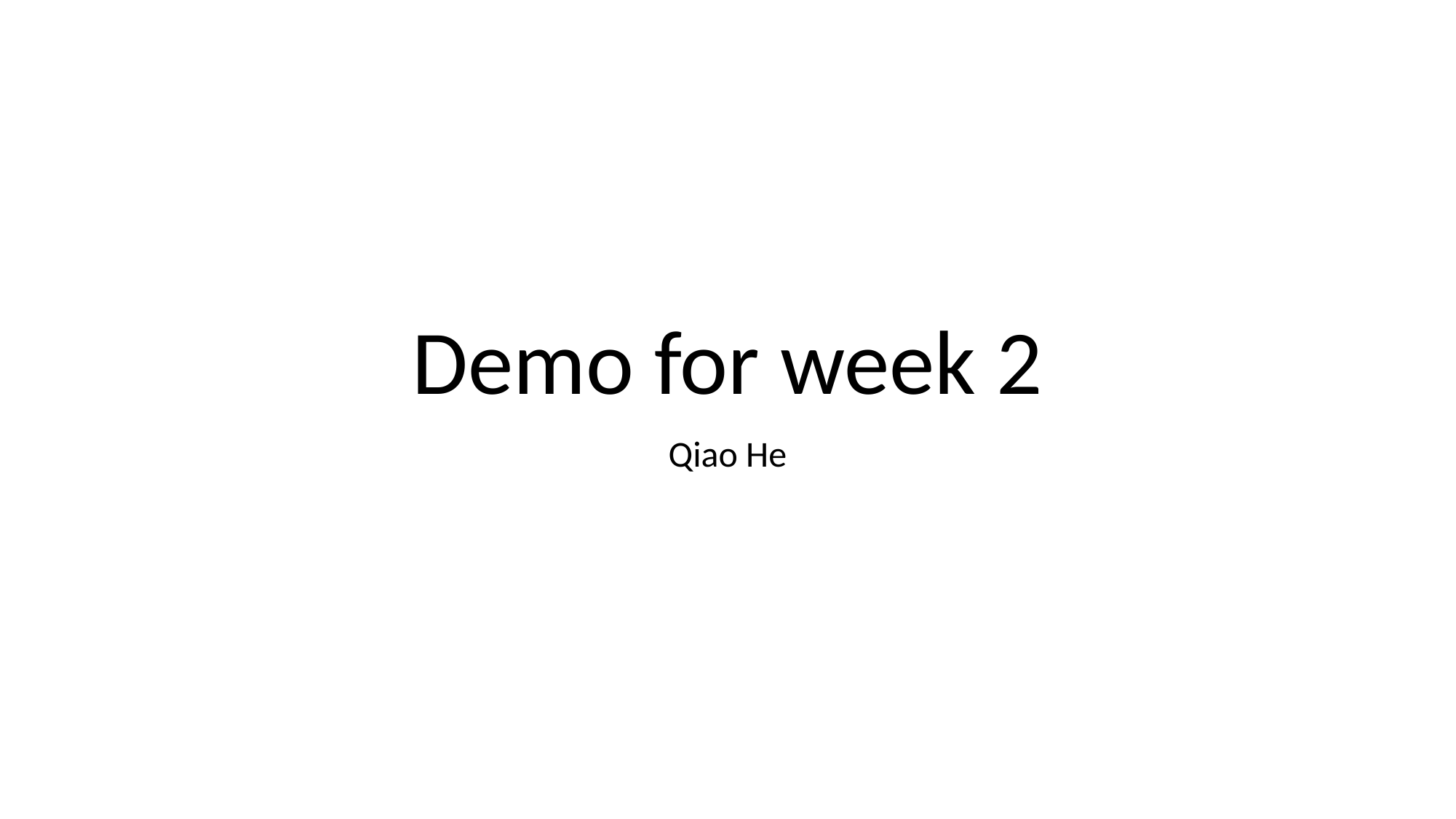

# Demo for week 2
Qiao He